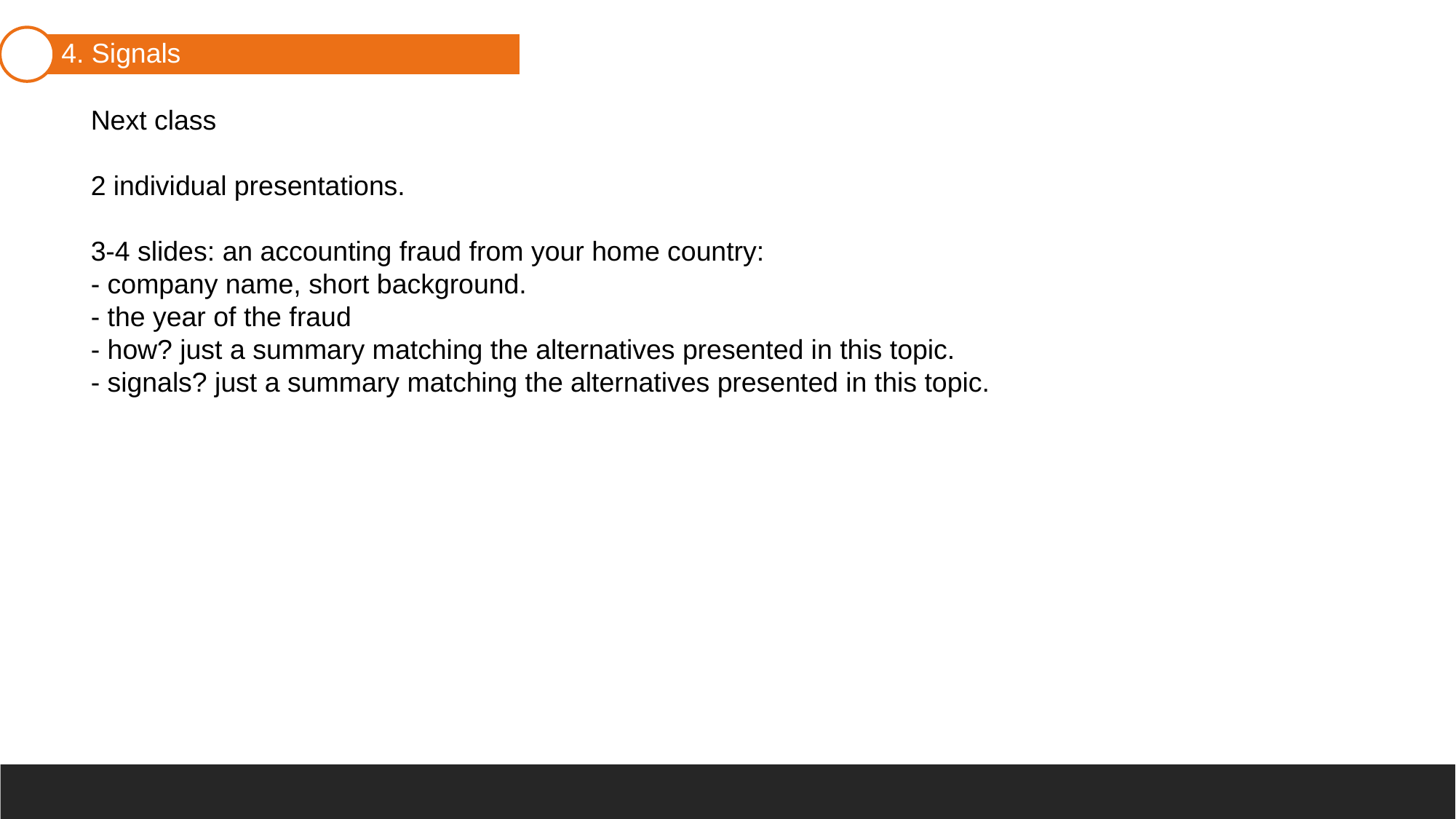

3. Earnings Management

4. Signals

2. The door of Fraud

1. Legal vs Ilegal
Next class

2 individual presentations.

3-4 slides: an accounting fraud from your home country:
- company name, short background.
- the year of the fraud
- how? just a summary matching the alternatives presented in this topic.
- signals? just a summary matching the alternatives presented in this topic.